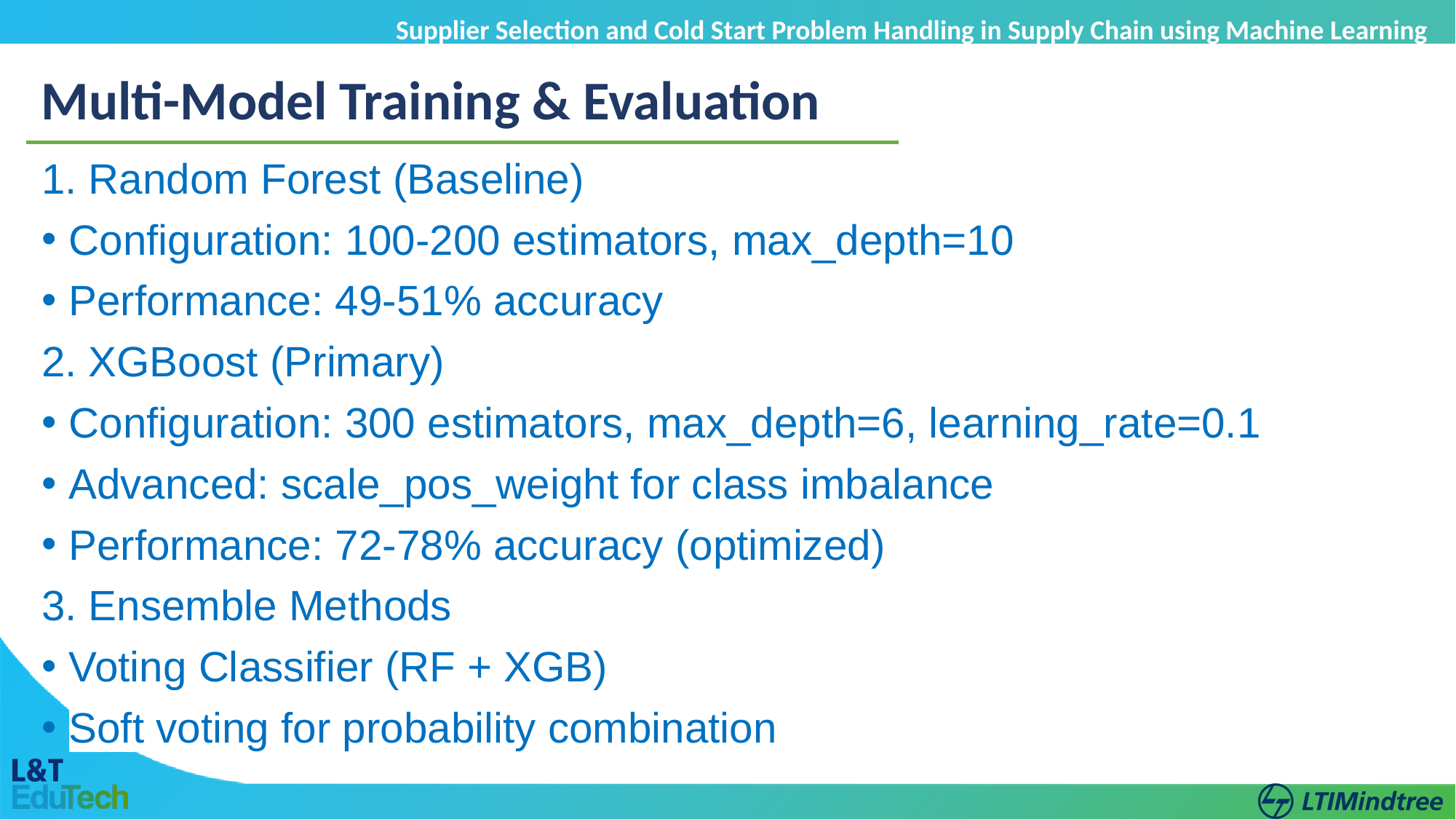

Supplier Selection and Cold Start Problem Handling in Supply Chain using Machine Learning
Multi-Model Training & Evaluation
1. Random Forest (Baseline)
Configuration: 100-200 estimators, max_depth=10
Performance: 49-51% accuracy
2. XGBoost (Primary)
Configuration: 300 estimators, max_depth=6, learning_rate=0.1
Advanced: scale_pos_weight for class imbalance
Performance: 72-78% accuracy (optimized)
3. Ensemble Methods
Voting Classifier (RF + XGB)
Soft voting for probability combination